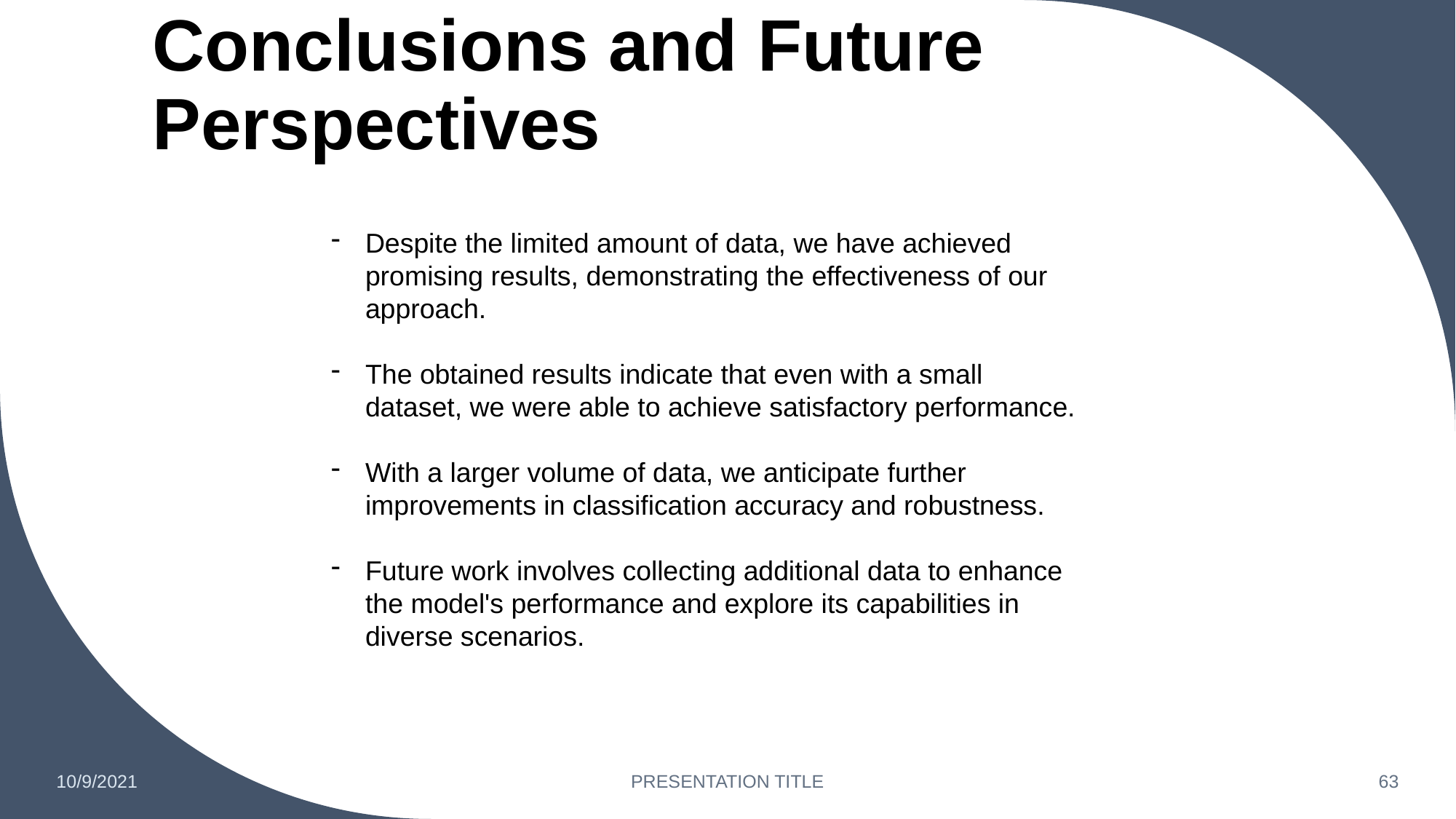

# Conclusions and Future Perspectives
Despite the limited amount of data, we have achieved promising results, demonstrating the effectiveness of our approach.

The obtained results indicate that even with a small dataset, we were able to achieve satisfactory performance.

With a larger volume of data, we anticipate further improvements in classification accuracy and robustness.

Future work involves collecting additional data to enhance the model's performance and explore its capabilities in diverse scenarios.
10/9/2021
PRESENTATION TITLE
63